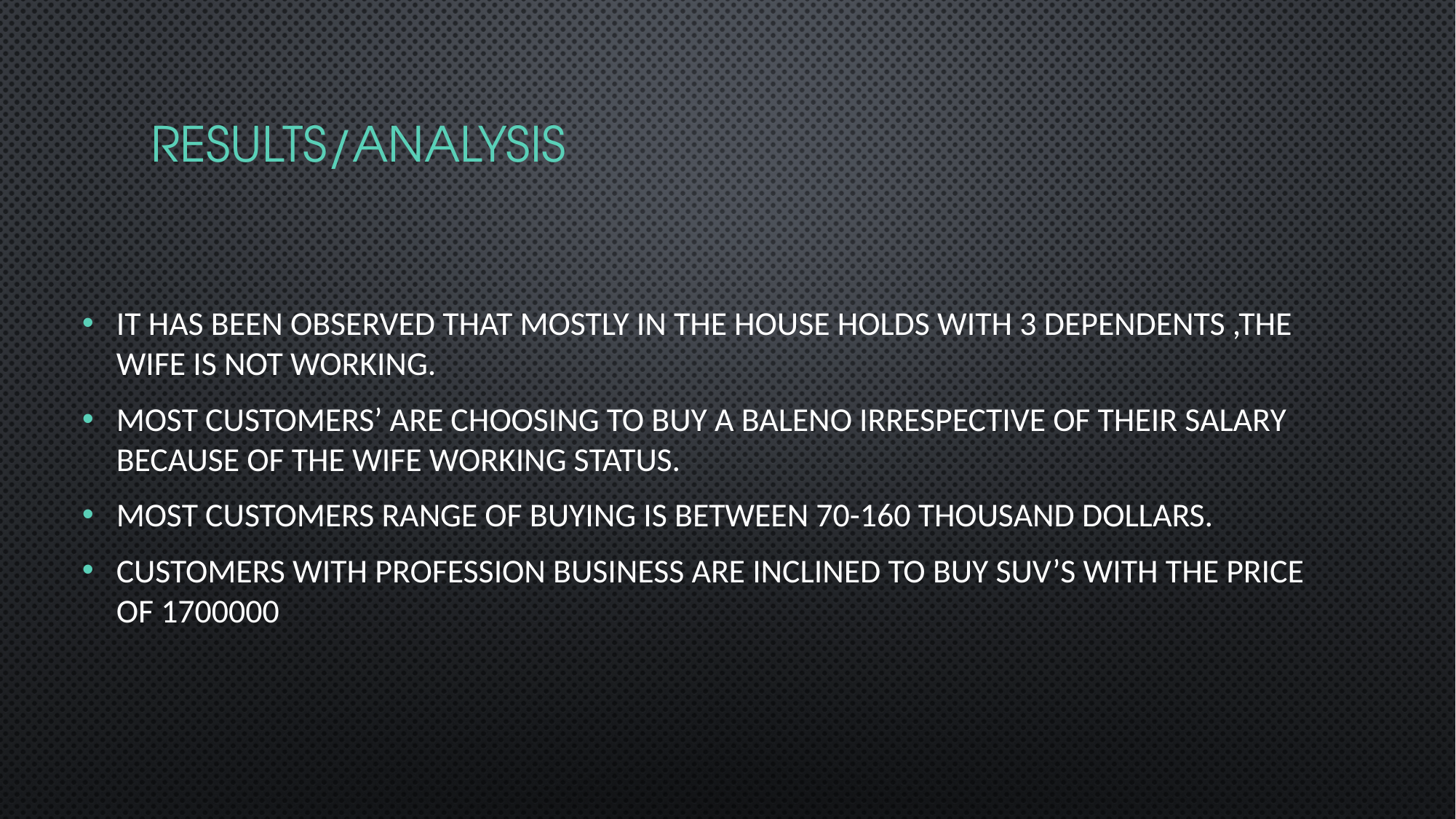

# Results/Analysis

It has been observed that mostly in the house holds with 3 dependents ,the wife is not working.
Most customers’ are choosing to buy a baleno irrespective of their salary  because of the wife working status.
Most customers range of buying is between 70-160 thousand dollars.
Customers with profession business are inclined to buy SUV’s with the price of 1700000